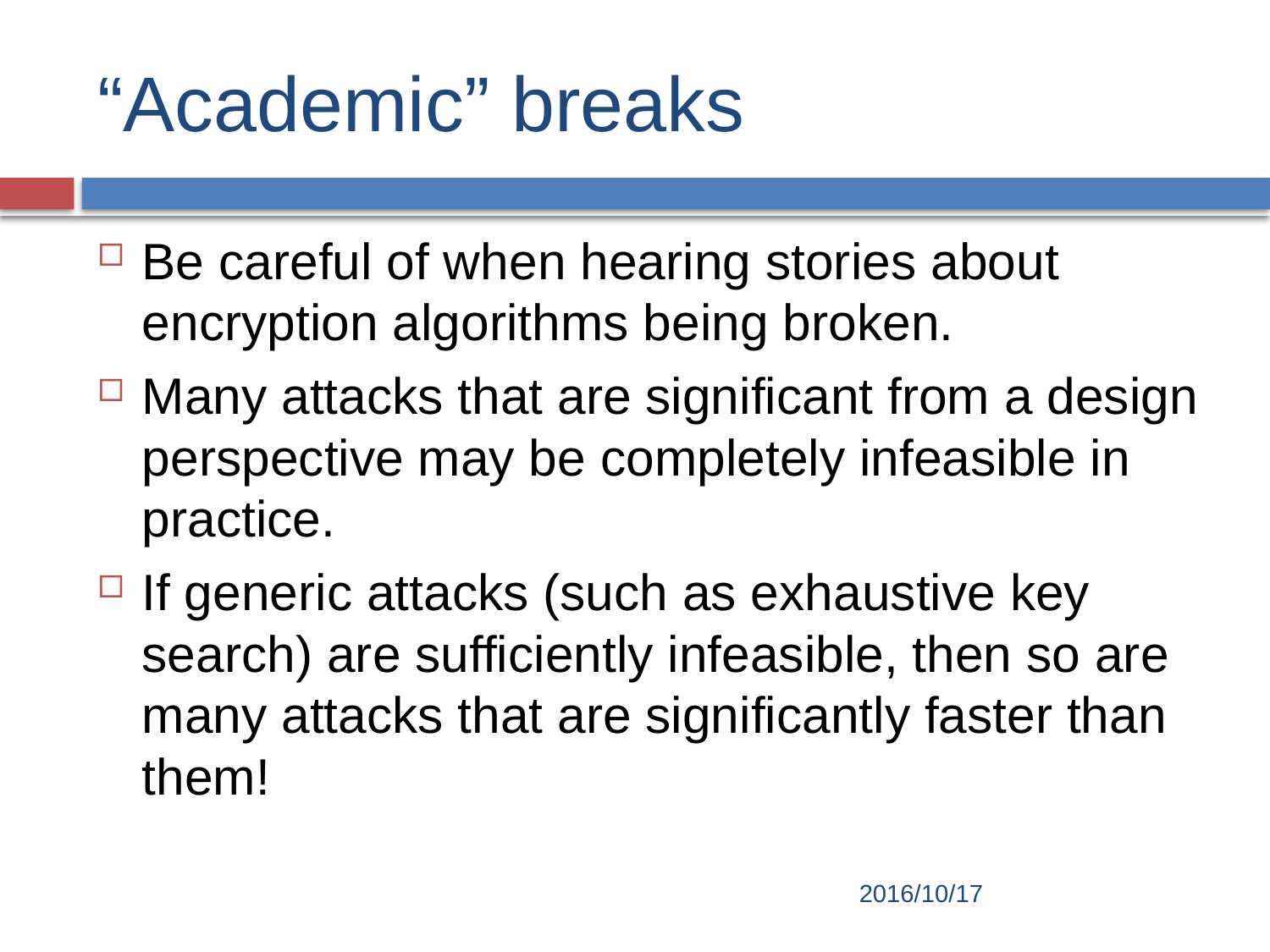

# “Academic” breaks
Be careful of when hearing stories about encryption algorithms being broken.
Many attacks that are significant from a design perspective may be completely infeasible in practice.
If generic attacks (such as exhaustive key search) are sufficiently infeasible, then so are many attacks that are significantly faster than them!
2016/10/17